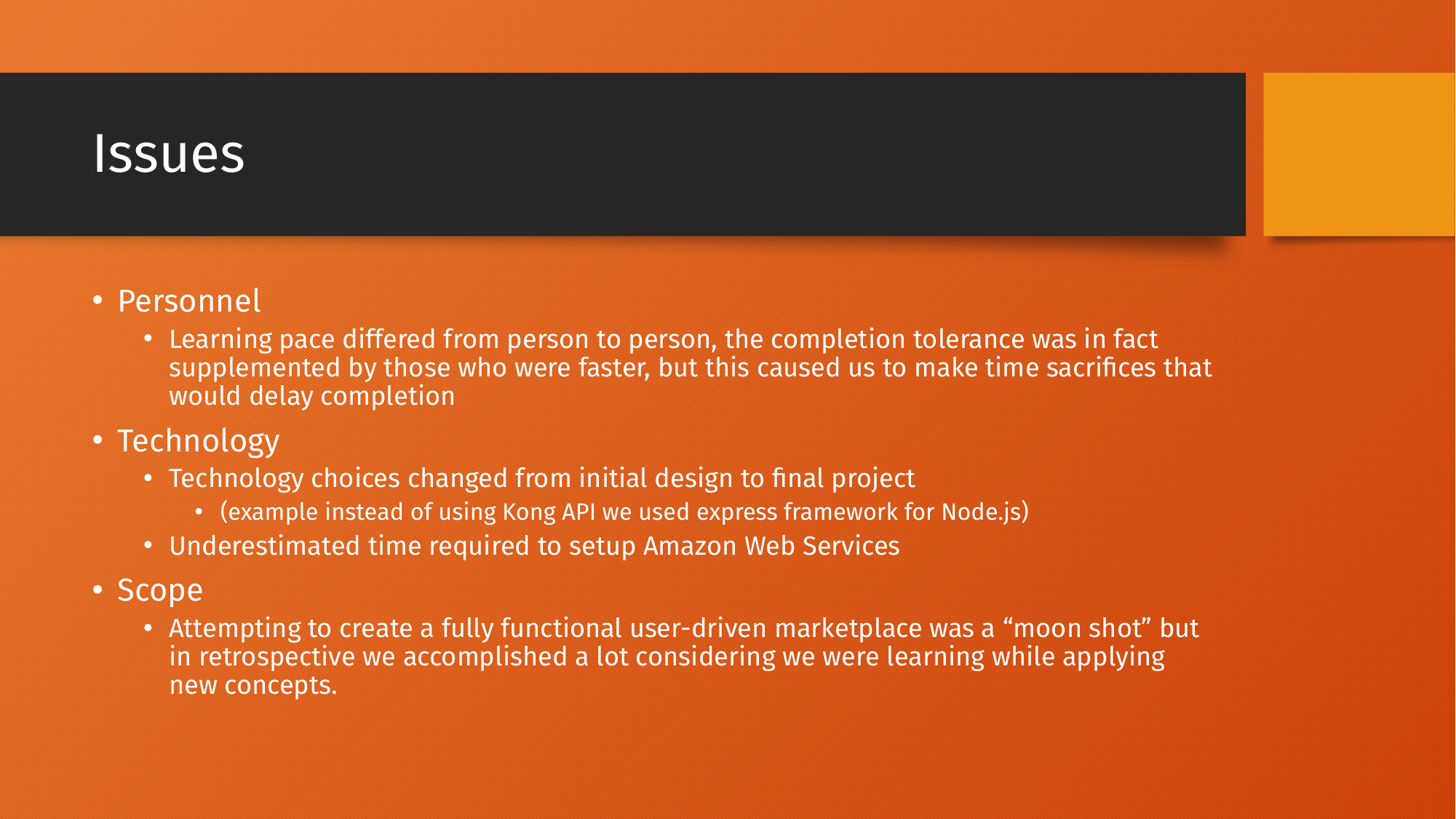

# Issues
Personnel
Learning pace differed from person to person, the completion tolerance was in fact supplemented by those who were faster, but this caused us to make time sacrifices that would delay completion
Technology
Technology choices changed from initial design to final project
(example instead of using Kong API we used express framework for Node.js)
Underestimated time required to setup Amazon Web Services
Scope
Attempting to create a fully functional user-driven marketplace was a “moon shot” but in retrospective we accomplished a lot considering we were learning while applying new concepts.